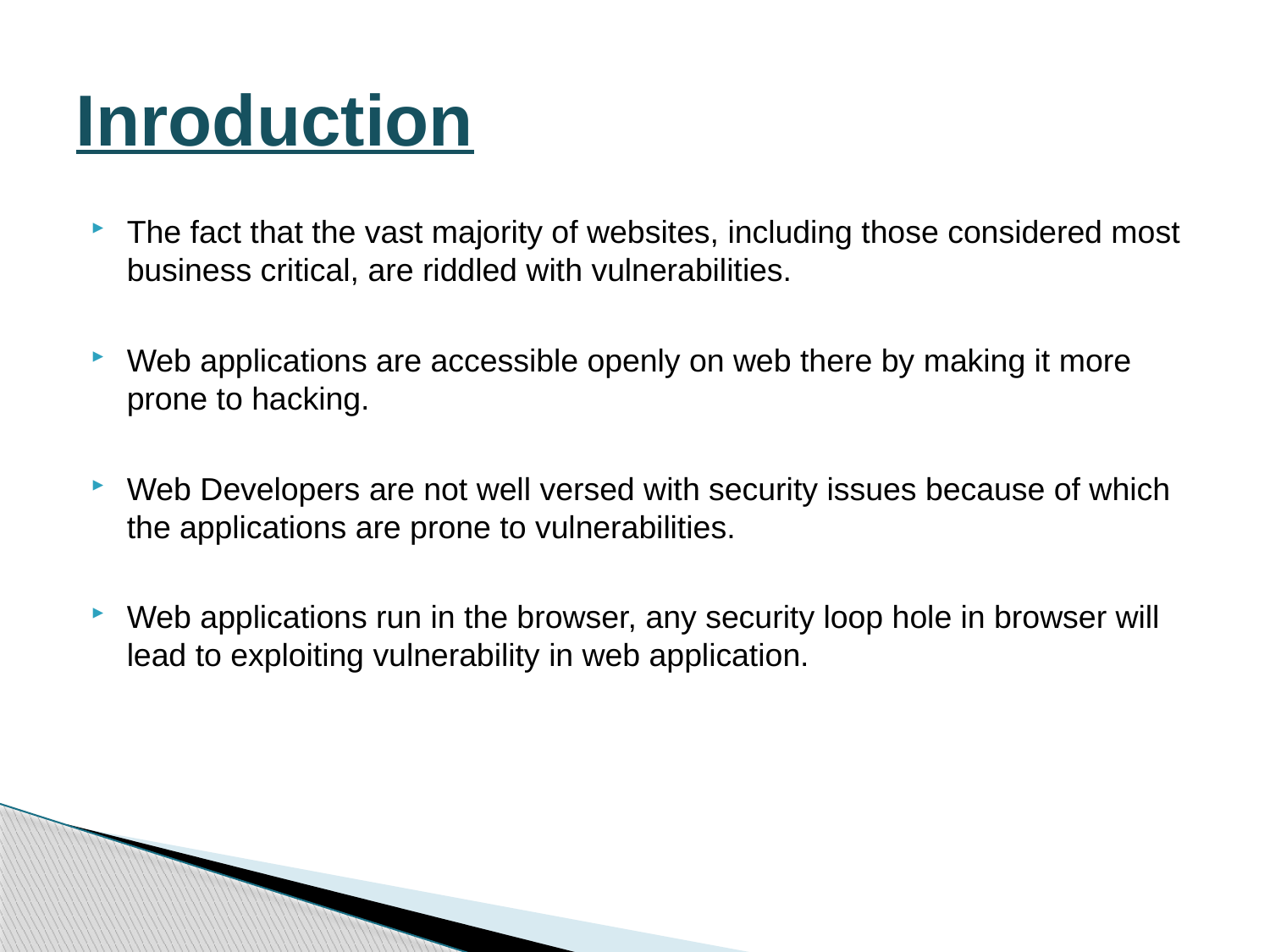

# Inroduction
The fact that the vast majority of websites, including those considered most business critical, are riddled with vulnerabilities.

Web applications are accessible openly on web there by making it more prone to hacking.

Web Developers are not well versed with security issues because of which the applications are prone to vulnerabilities.

Web applications run in the browser, any security loop hole in browser will lead to exploiting vulnerability in web application.